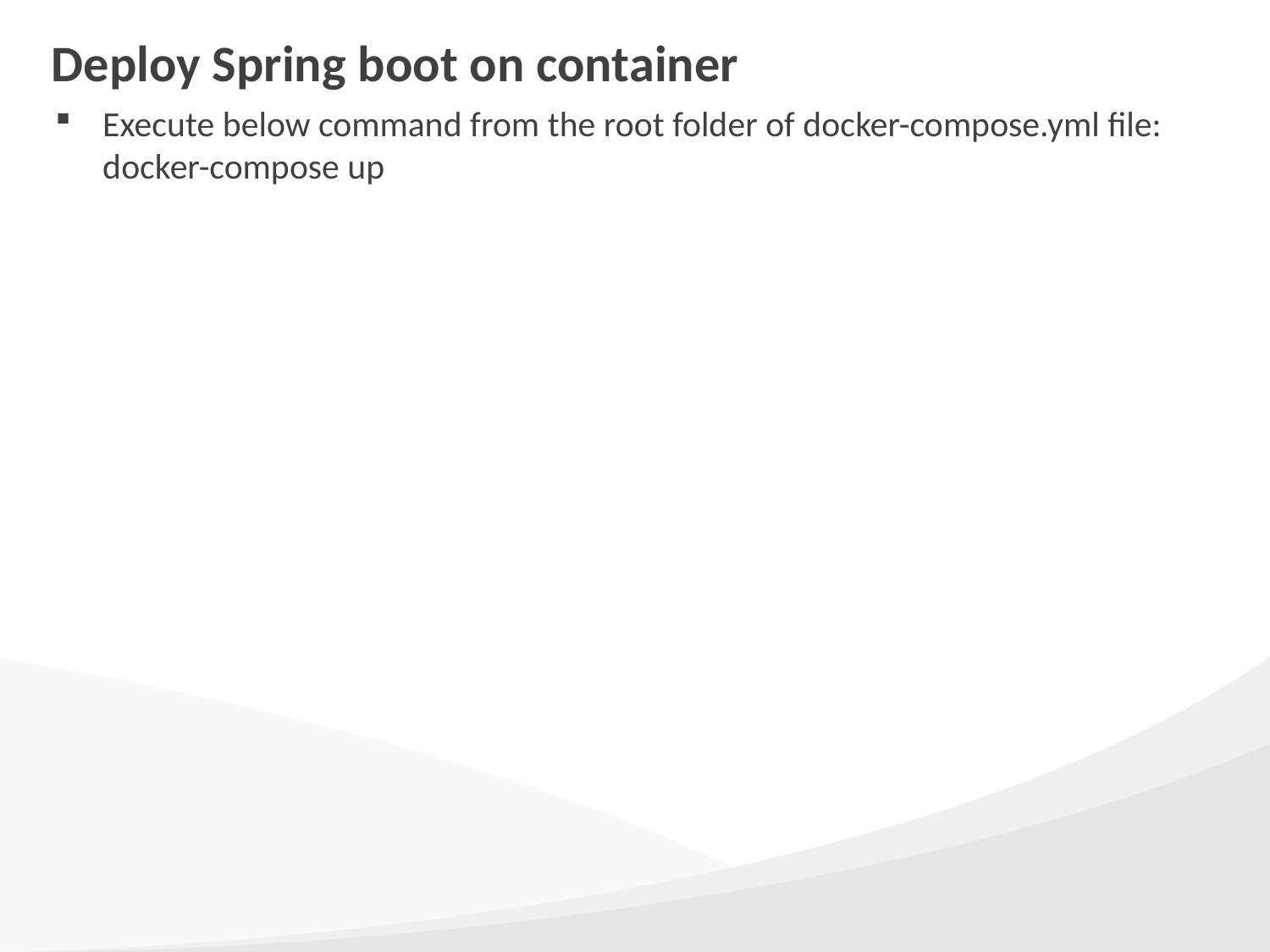

# Deploy Spring boot on container
Execute below command from the root folder of docker-compose.yml file:
docker-compose up